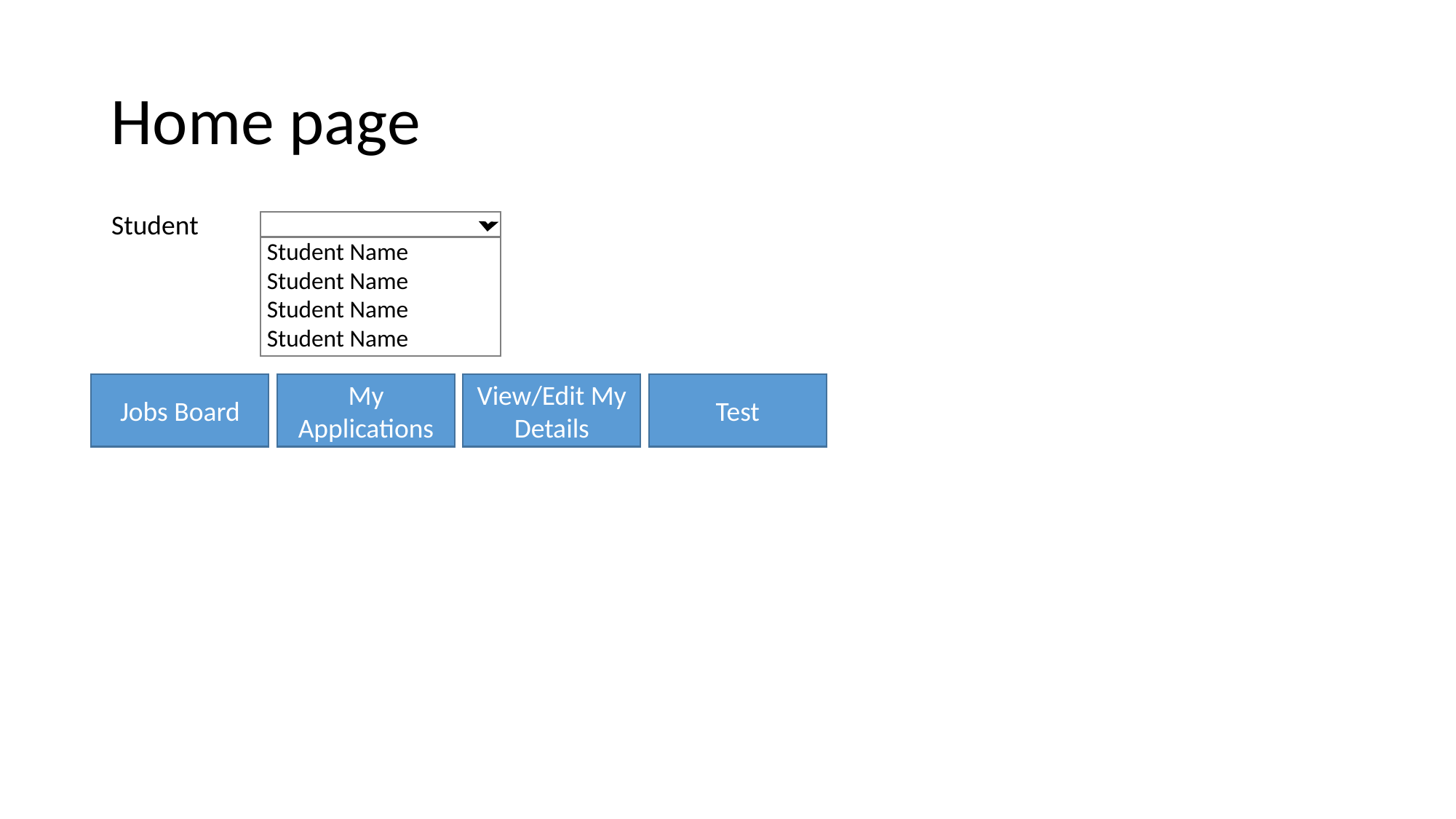

# Home page
Student

Student Name
Student Name
Student Name
Student Name

Test
View/Edit My Details
My Applications
Jobs Board